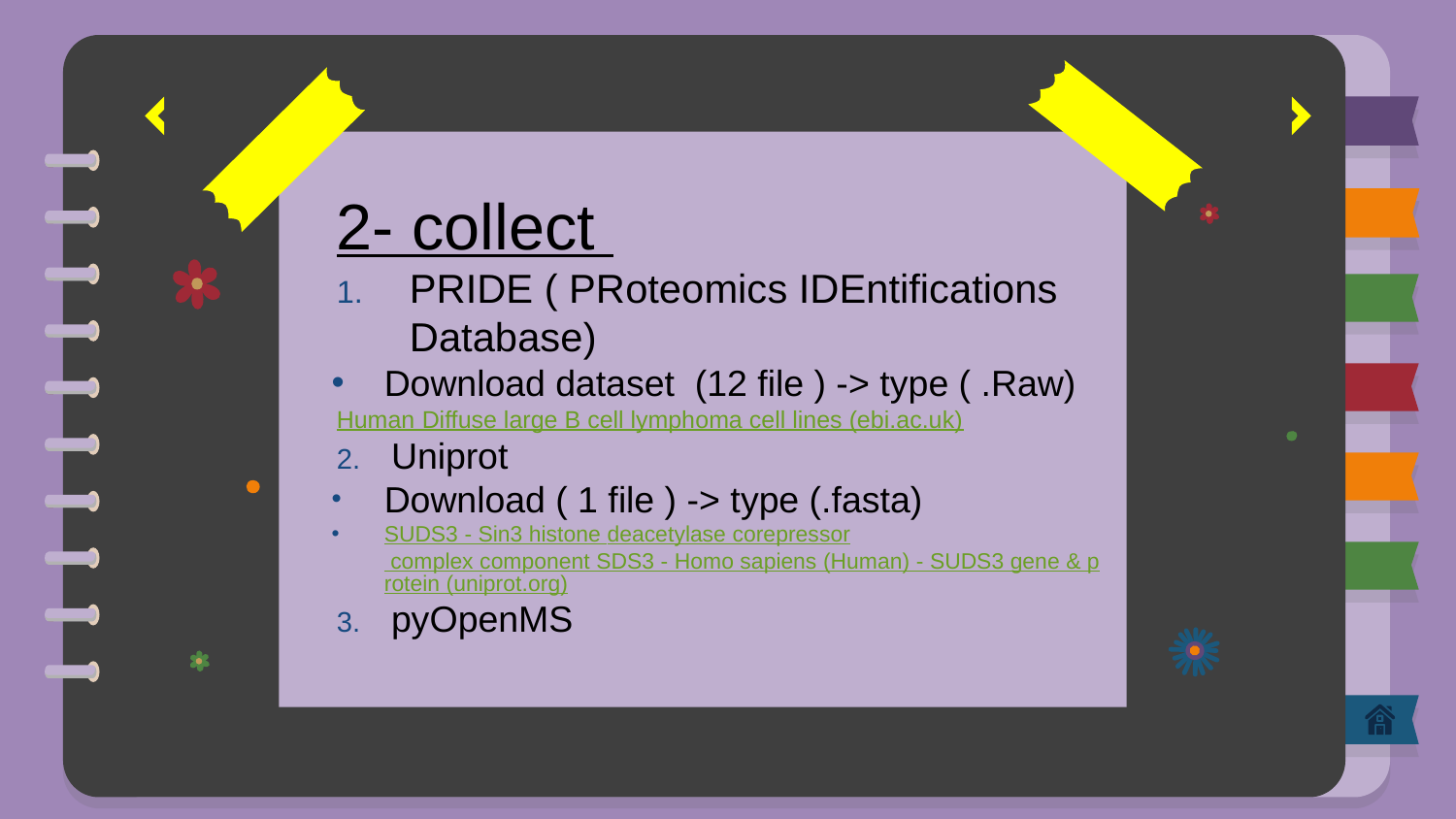

2- collect
PRIDE ( PRoteomics IDEntifications Database)
Download dataset  (12 file ) -> type ( .Raw)
Human Diffuse large B cell lymphoma cell lines (ebi.ac.uk)
Uniprot
Download ( 1 file ) -> type (.fasta)
SUDS3 - Sin3 histone deacetylase corepressor complex component SDS3 - Homo sapiens (Human) - SUDS3 gene & protein (uniprot.org)
pyOpenMS